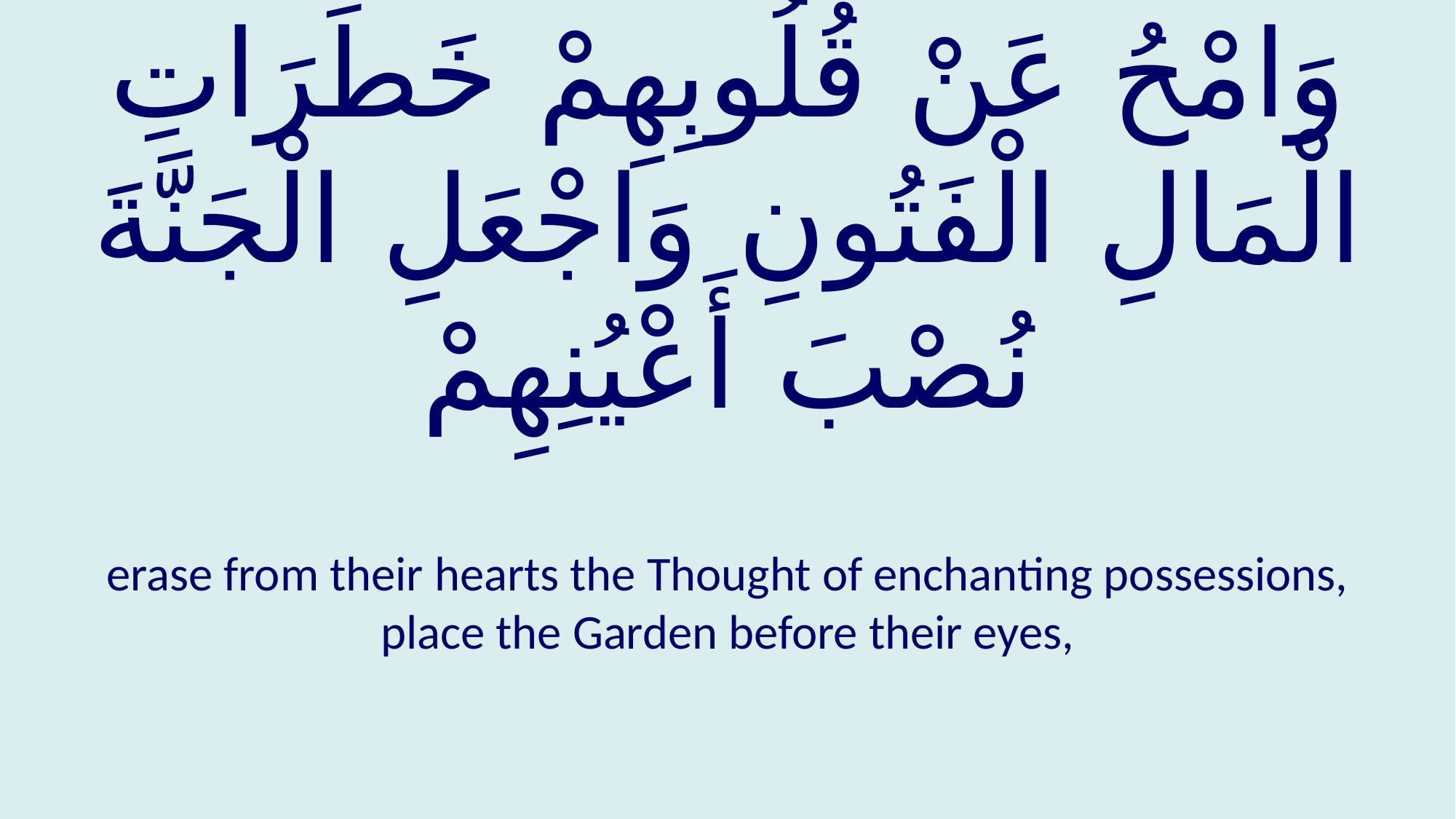

# وَامْحُ عَنْ قُلُوبِهِمْ خَطَرَاتِ الْمَالِ الْفَتُونِ وَاجْعَلِ الْجَنَّةَ نُصْبَ أَعْيُنِهِمْ
erase from their hearts the Thought of enchanting possessions, place the Garden before their eyes,